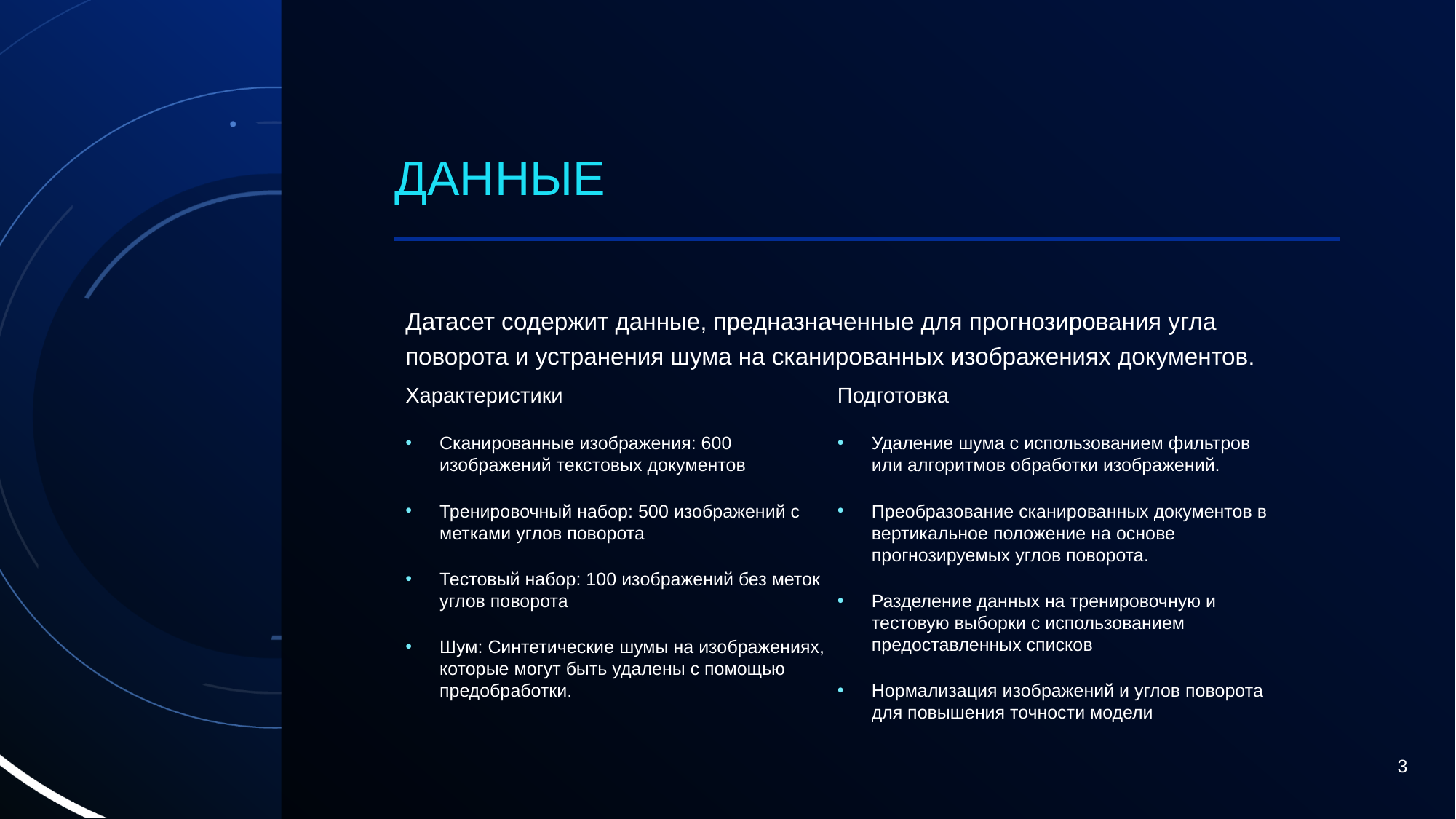

# Данные
Датасет содержит данные, предназначенные для прогнозирования угла поворота и устранения шума на сканированных изображениях документов.
Характеристики
Сканированные изображения: 600 изображений текстовых документов
Тренировочный набор: 500 изображений с метками углов поворота
Тестовый набор: 100 изображений без меток углов поворота
Шум: Синтетические шумы на изображениях, которые могут быть удалены с помощью предобработки.

Подготовка
Удаление шума с использованием фильтров или алгоритмов обработки изображений.
Преобразование сканированных документов в вертикальное положение на основе прогнозируемых углов поворота.
Разделение данных на тренировочную и тестовую выборки с использованием предоставленных списков
Нормализация изображений и углов поворота для повышения точности модели
3